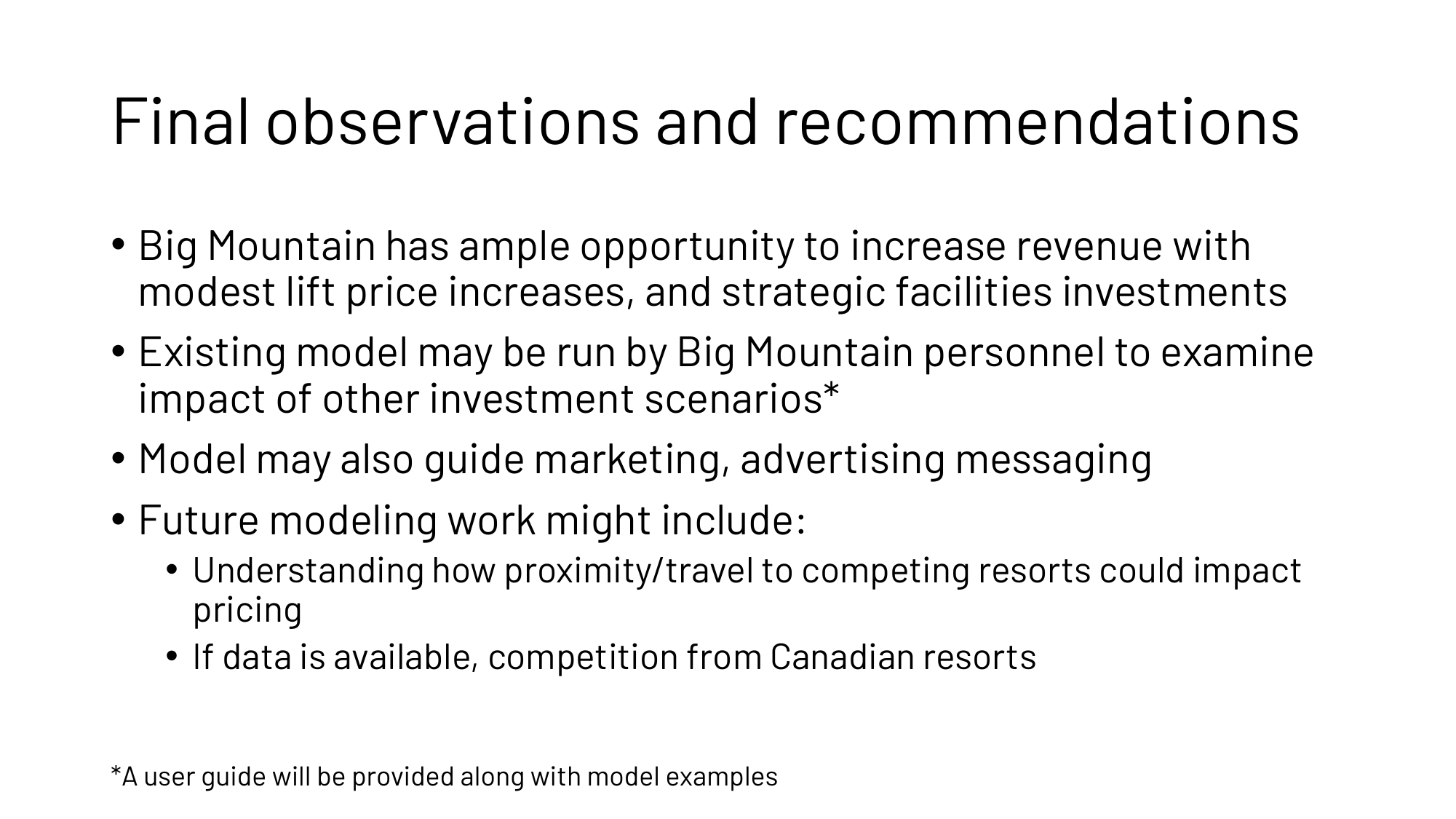

# Final observations and recommendations
Big Mountain has ample opportunity to increase revenue with modest lift price increases, and strategic facilities investments
Existing model may be run by Big Mountain personnel to examine impact of other investment scenarios*
Model may also guide marketing, advertising messaging
Future modeling work might include:
Understanding how proximity/travel to competing resorts could impact pricing
If data is available, competition from Canadian resorts
*A user guide will be provided along with model examples